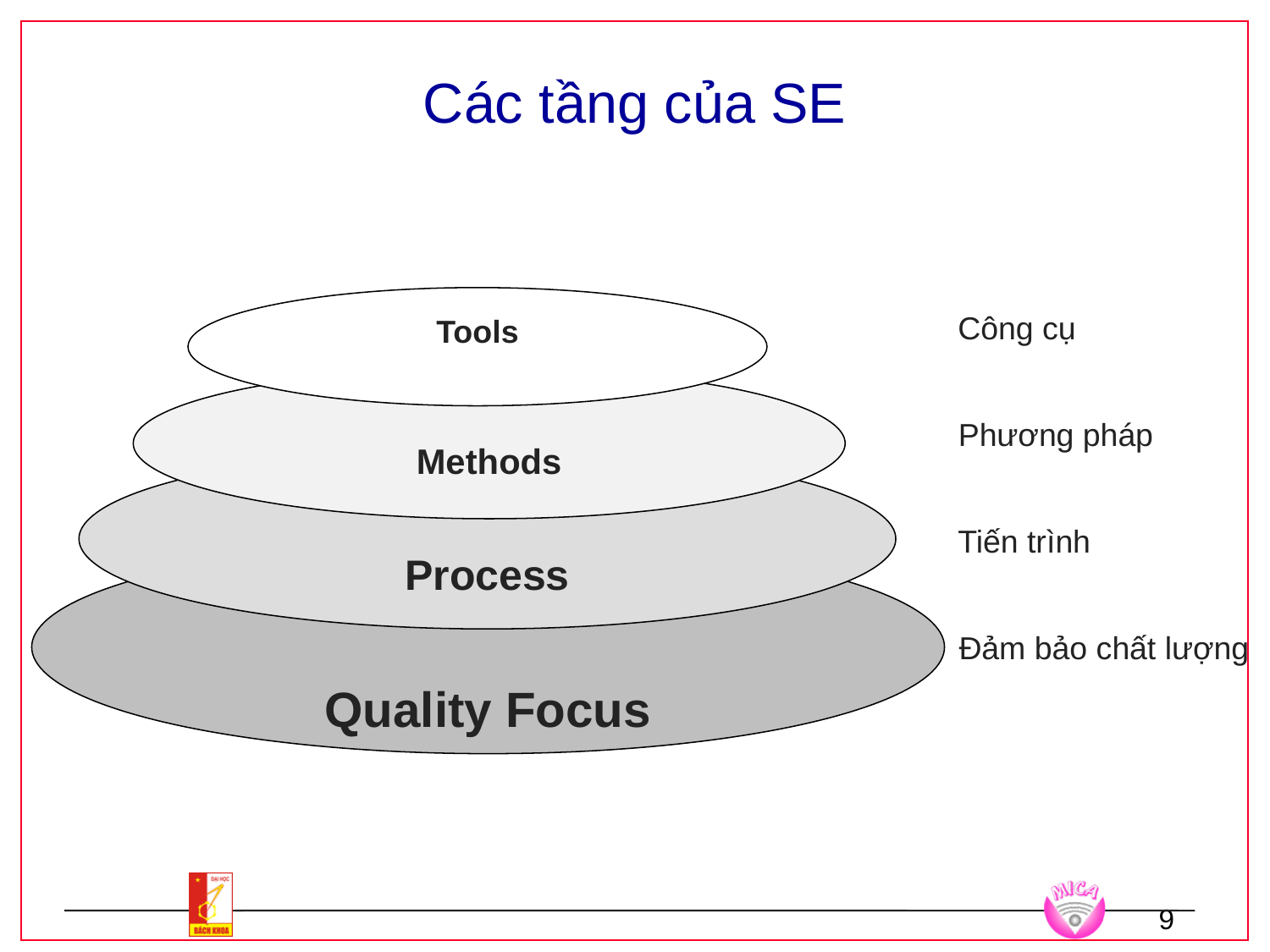

# Các tầng của SE
Tools
Methods

Process

Quality Focus
Công cụ
Phương pháp
Tiến trình
Đảm bảo chất lượng